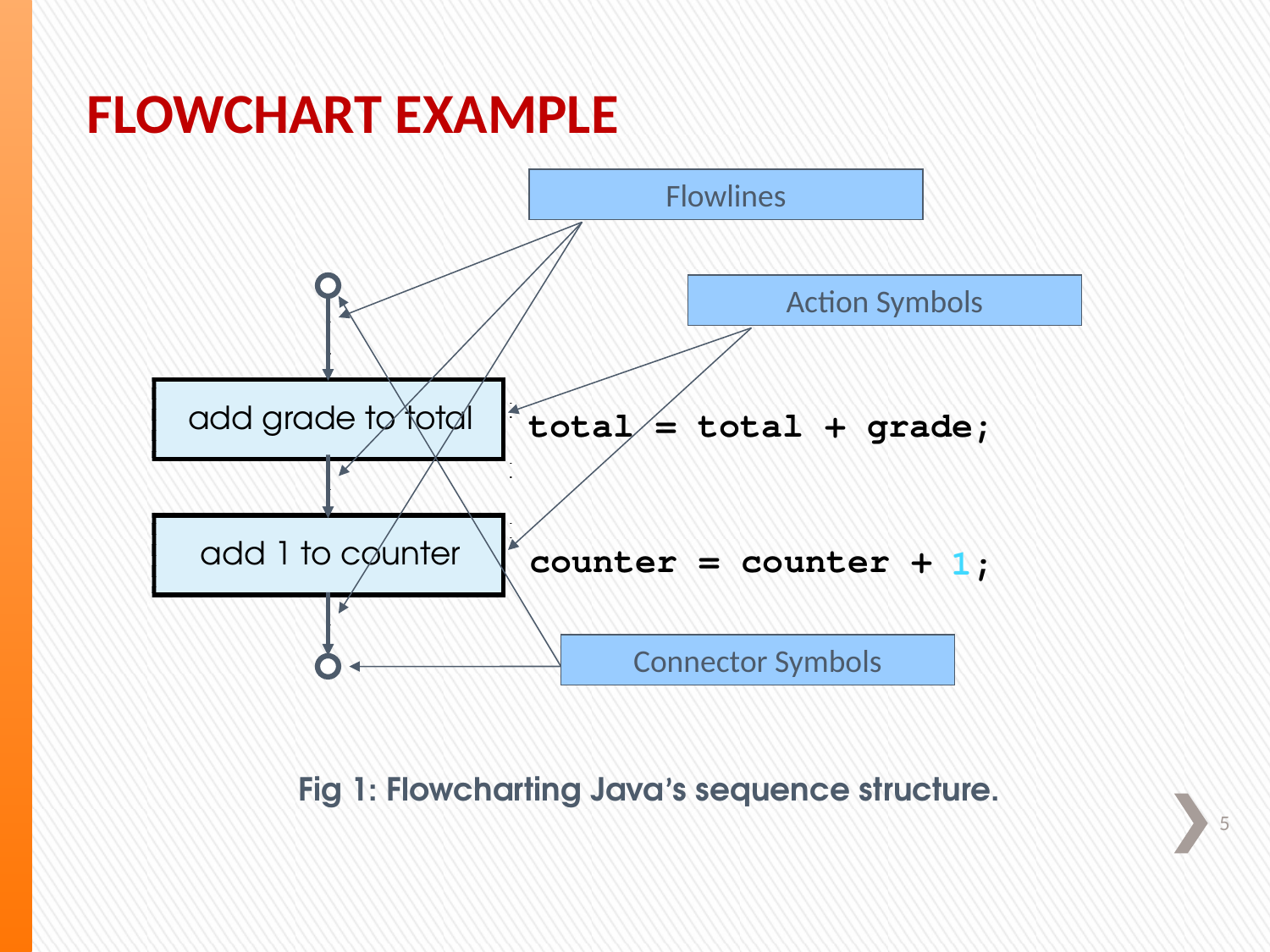

Flowchart Example
Flowlines

Action Symbols

Connector Symbols

add grade to total
total = total + grade;

add 1 to counter
counter = counter +

1
;

Fig 1: Flowcharting Java’s sequence structure.
5